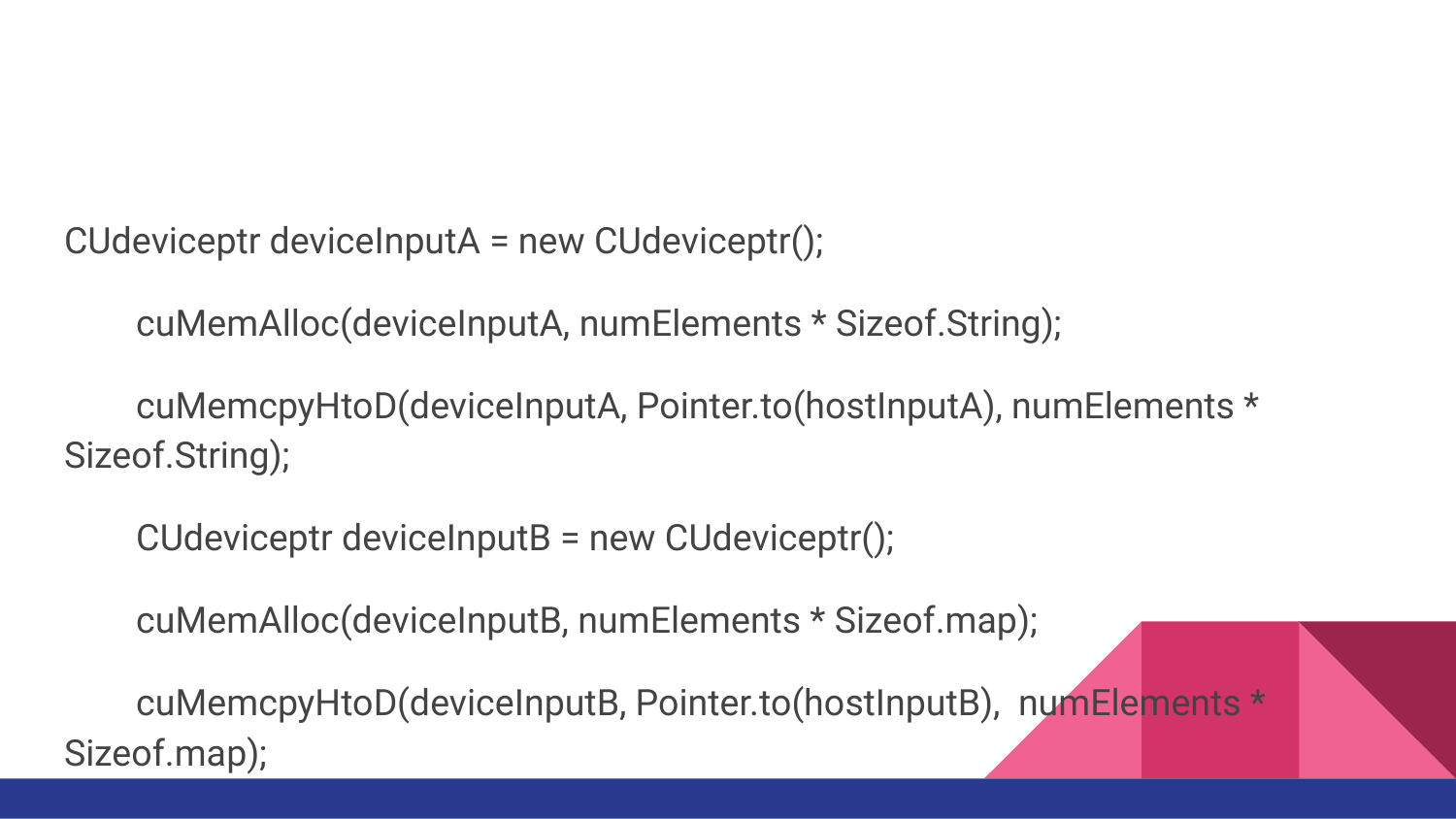

#
CUdeviceptr deviceInputA = new CUdeviceptr();
        cuMemAlloc(deviceInputA, numElements * Sizeof.String);
        cuMemcpyHtoD(deviceInputA, Pointer.to(hostInputA), numElements * Sizeof.String);
        CUdeviceptr deviceInputB = new CUdeviceptr();
        cuMemAlloc(deviceInputB, numElements * Sizeof.map);
        cuMemcpyHtoD(deviceInputB, Pointer.to(hostInputB),  numElements * Sizeof.map);